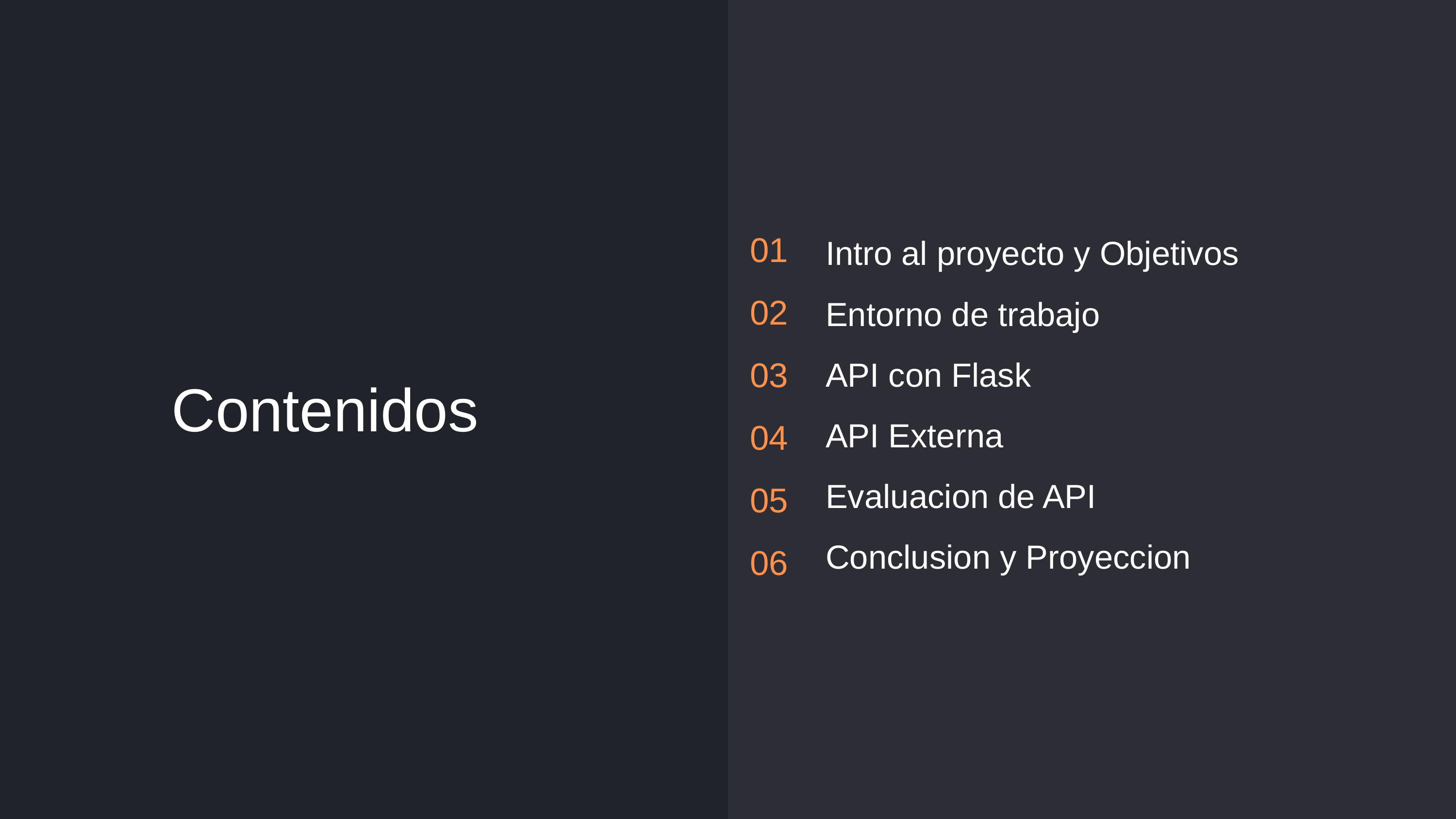

01
02
03
04
05
06

Intro al proyecto y Objetivos
Entorno de trabajo
API con Flask
API Externa
Evaluacion de API
Conclusion y Proyeccion

Contenidos